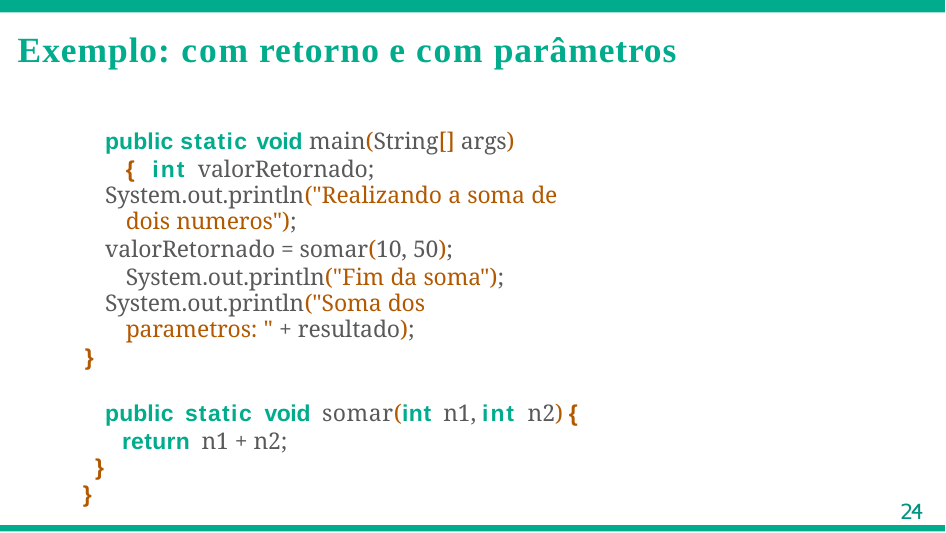

# Exemplo: com retorno e com parâmetros
public static void main(String[] args) {  int valorRetornado;
System.out.println("Realizando a soma de dois numeros");
valorRetornado = somar(10, 50);  System.out.println("Fim da soma");
System.out.println("Soma dos parametros: " + resultado);
}

public static void somar(int n1, int n2) {  return n1 + n2;
}
}
24